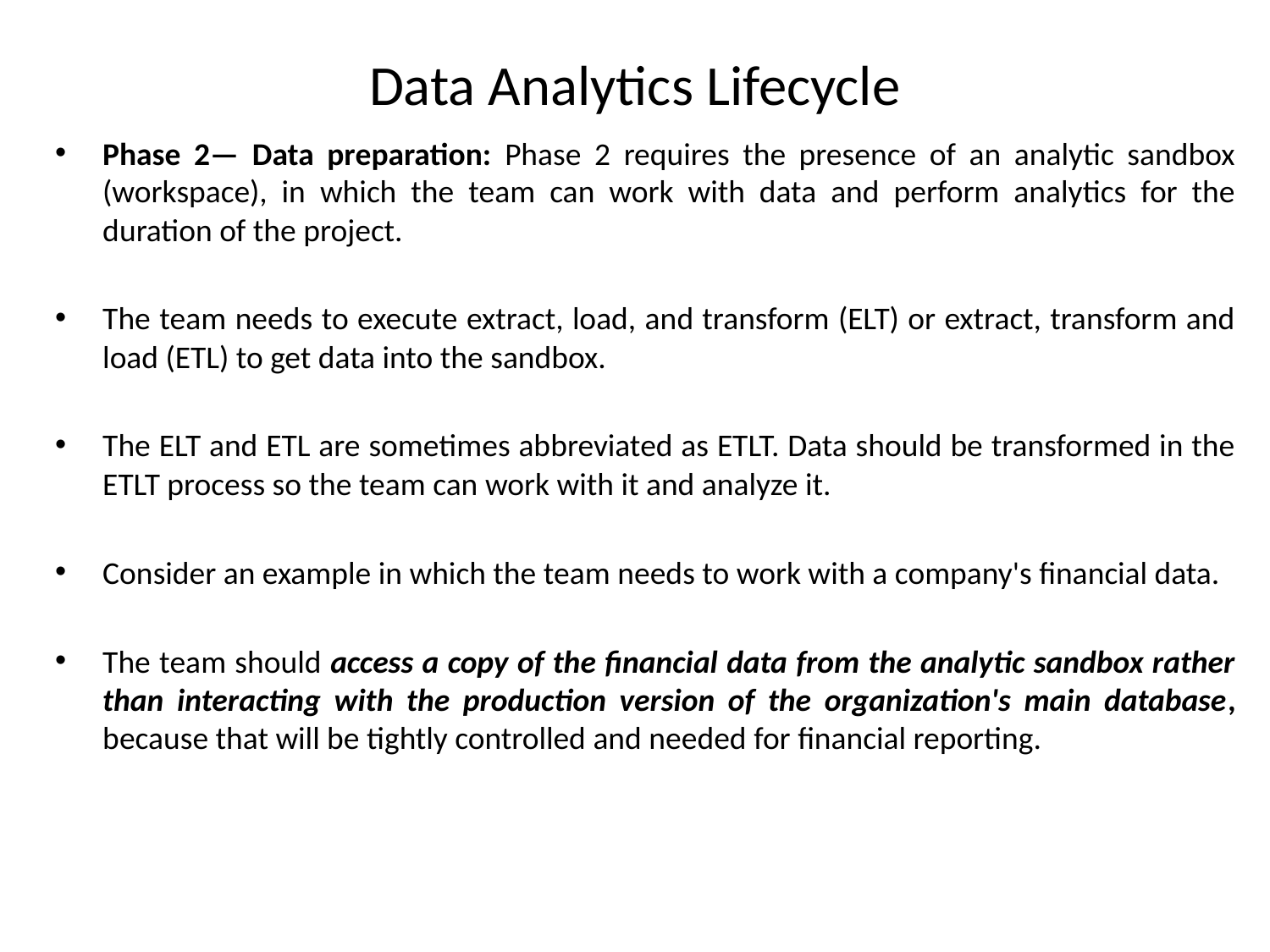

# Data Analytics Lifecycle
Phase 2— Data preparation: Phase 2 requires the presence of an analytic sandbox (workspace), in which the team can work with data and perform analytics for the duration of the project.

The team needs to execute extract, load, and transform (ELT) or extract, transform and load (ETL) to get data into the sandbox.

The ELT and ETL are sometimes abbreviated as ETLT. Data should be transformed in the ETLT process so the team can work with it and analyze it.

Consider an example in which the team needs to work with a company's financial data.

The team should access a copy of the financial data from the analytic sandbox rather than interacting with the production version of the organization's main database, because that will be tightly controlled and needed for financial reporting.